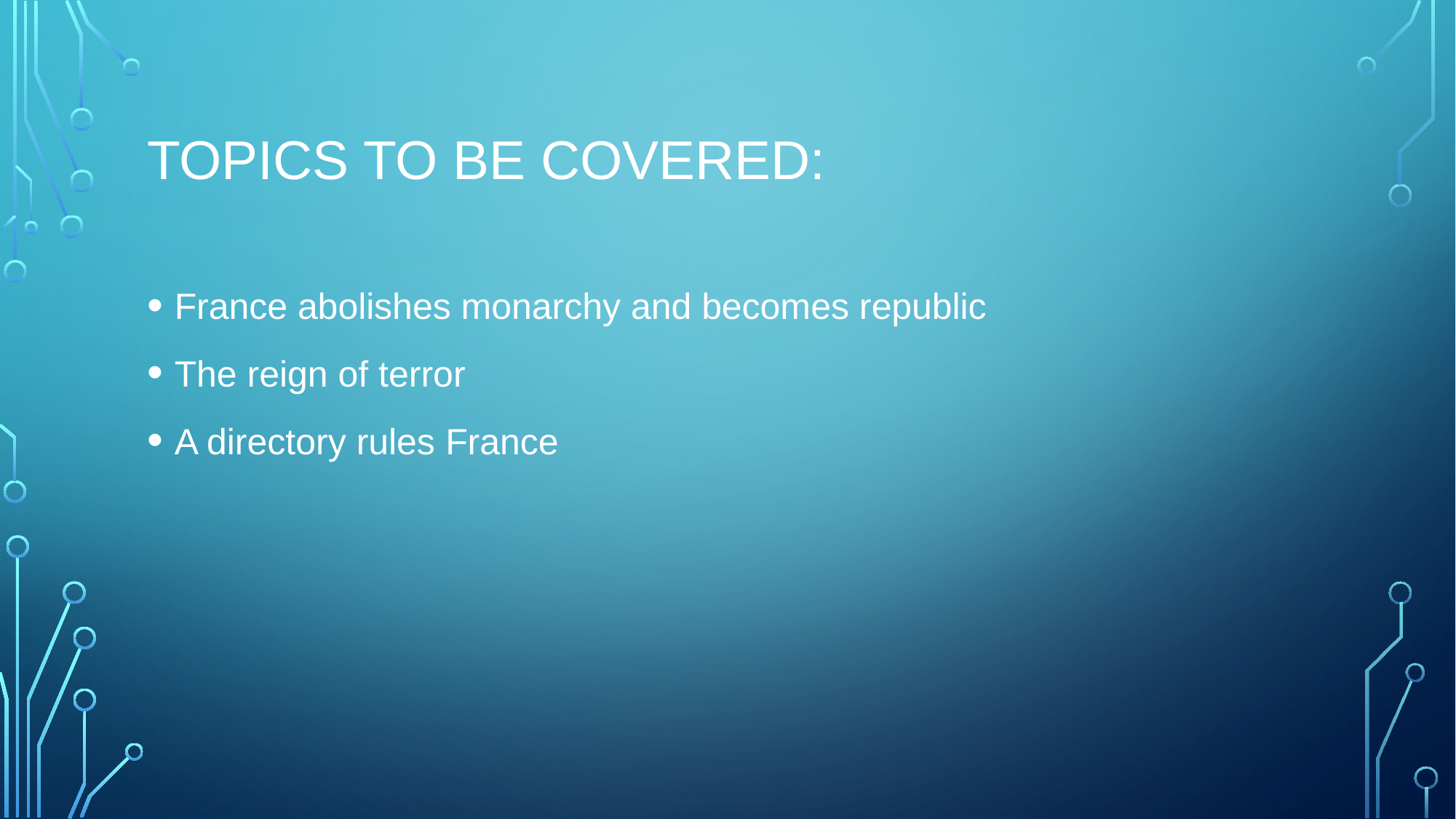

# Topics to be covered:
France abolishes monarchy and becomes republic
The reign of terror
A directory rules France